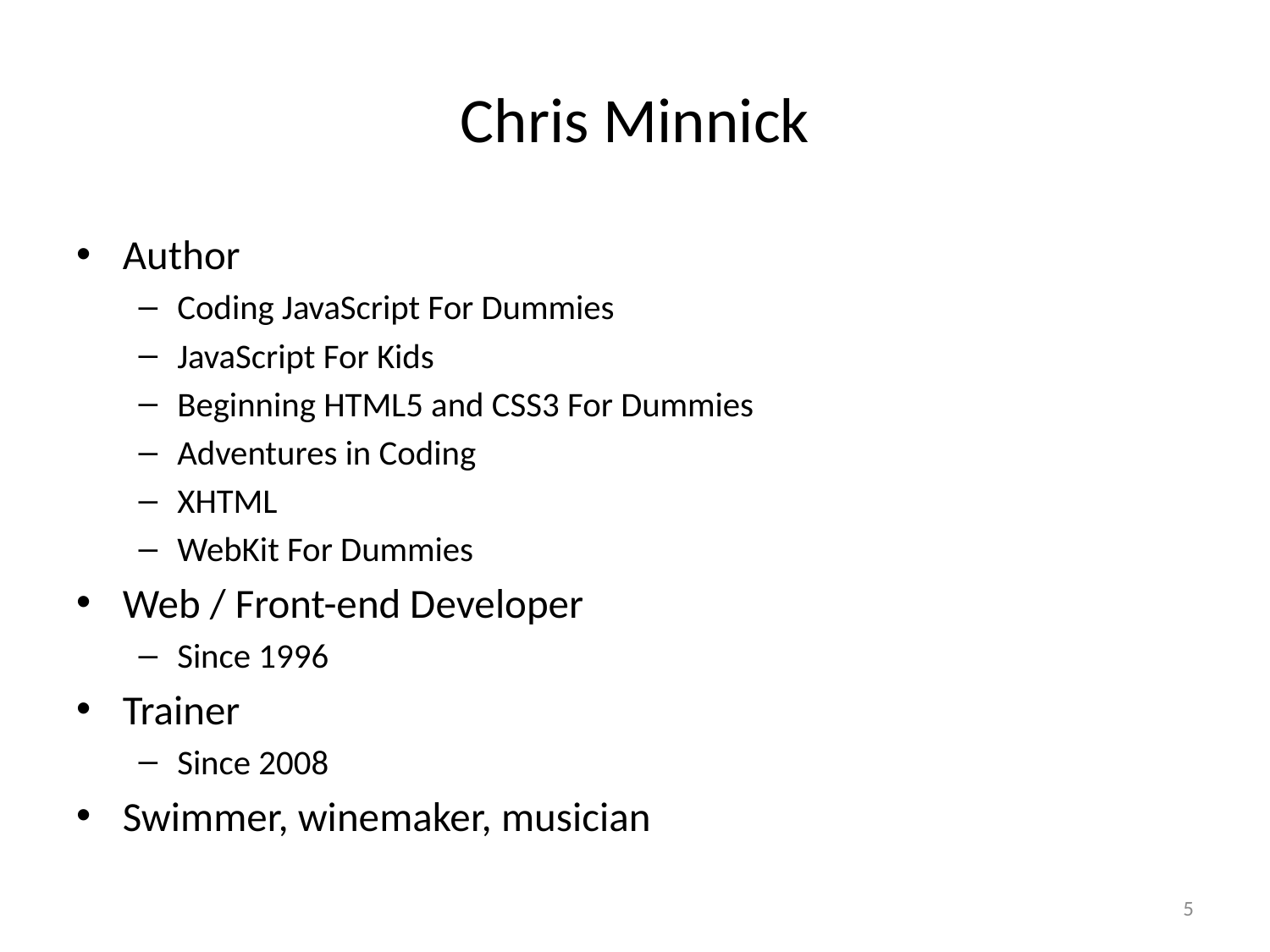

# Chris Minnick
Author
Coding JavaScript For Dummies
JavaScript For Kids
Beginning HTML5 and CSS3 For Dummies
Adventures in Coding
XHTML
WebKit For Dummies
Web / Front-end Developer
Since 1996
Trainer
Since 2008
Swimmer, winemaker, musician
5